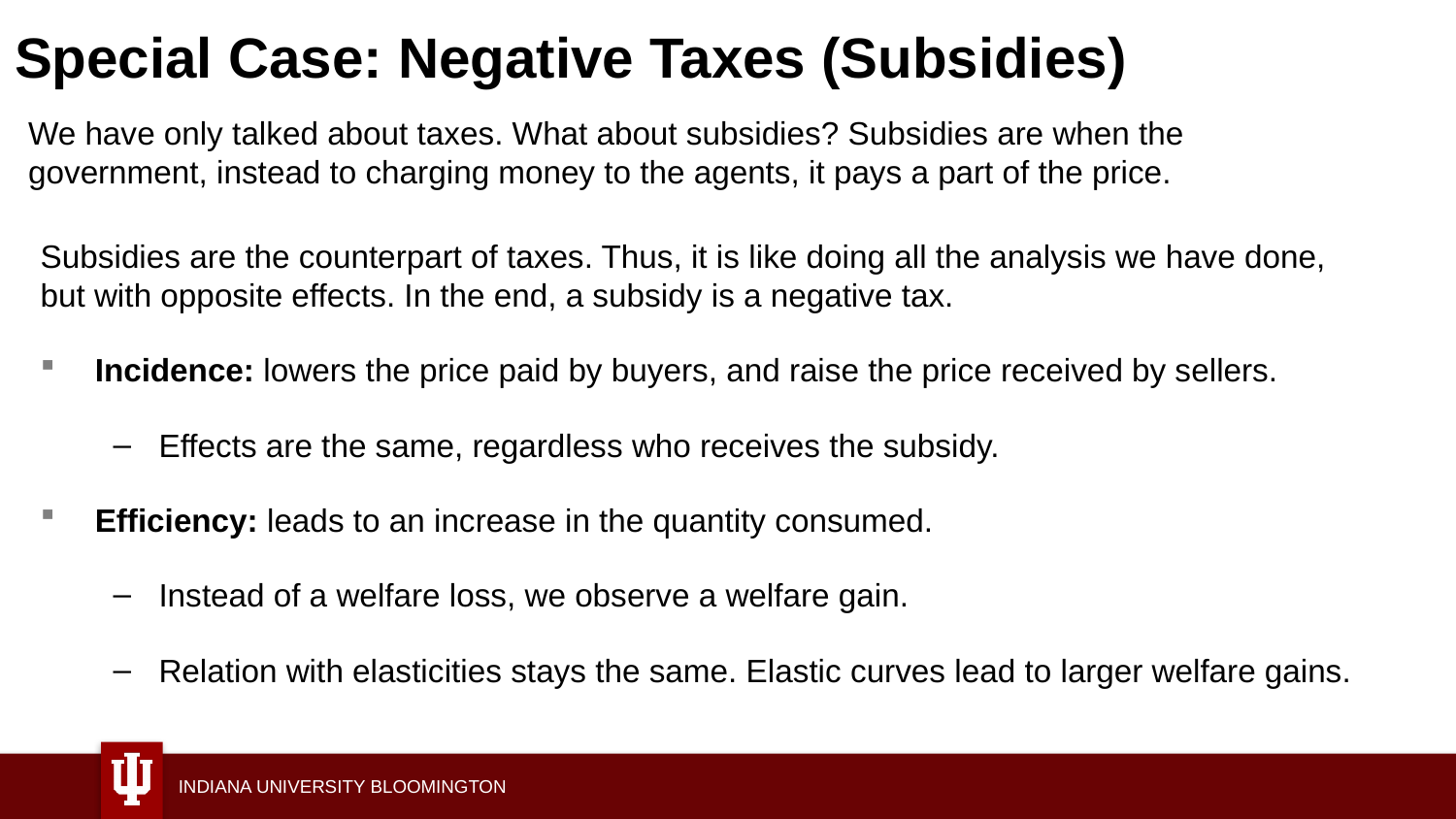

# Special Case: Negative Taxes (Subsidies)
We have only talked about taxes. What about subsidies? Subsidies are when the government, instead to charging money to the agents, it pays a part of the price.
Subsidies are the counterpart of taxes. Thus, it is like doing all the analysis we have done, but with opposite effects. In the end, a subsidy is a negative tax.
Incidence: lowers the price paid by buyers, and raise the price received by sellers.
Effects are the same, regardless who receives the subsidy.
Efficiency: leads to an increase in the quantity consumed.
Instead of a welfare loss, we observe a welfare gain.
Relation with elasticities stays the same. Elastic curves lead to larger welfare gains.